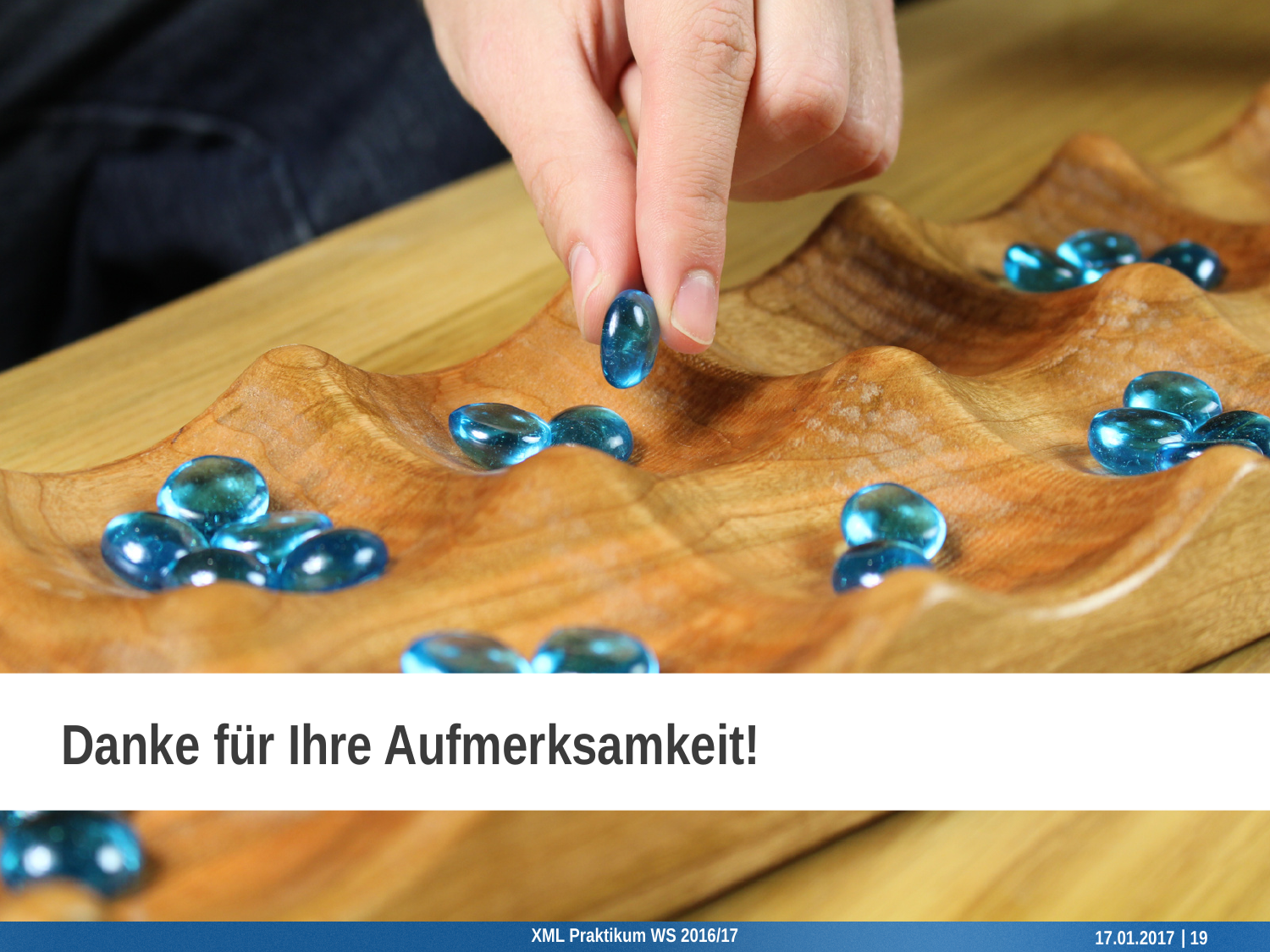

# Danke für Ihre Aufmerksamkeit!

XML Praktikum WS 2016/17
17.01.2017
19